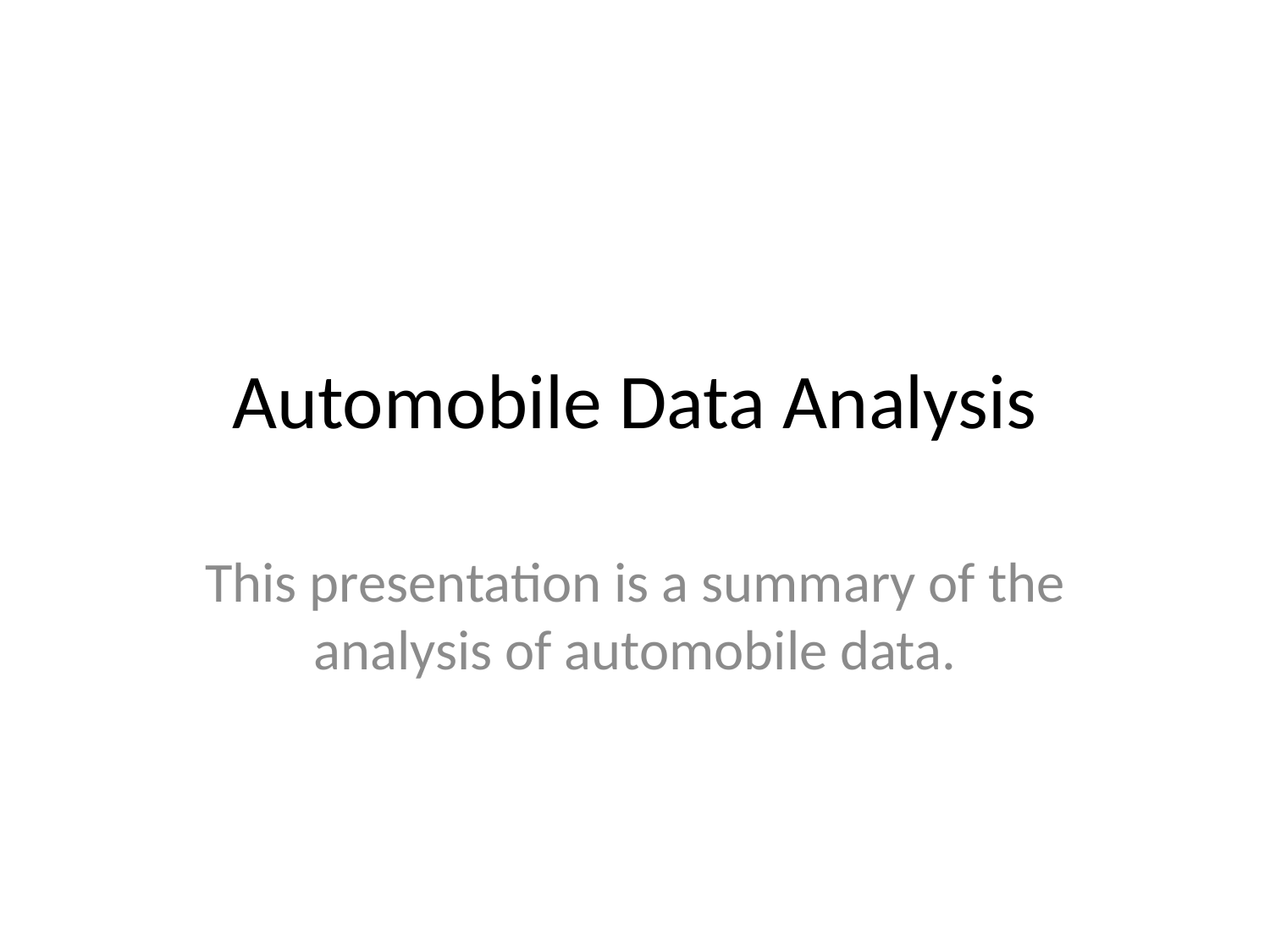

# Automobile Data Analysis
This presentation is a summary of the analysis of automobile data.